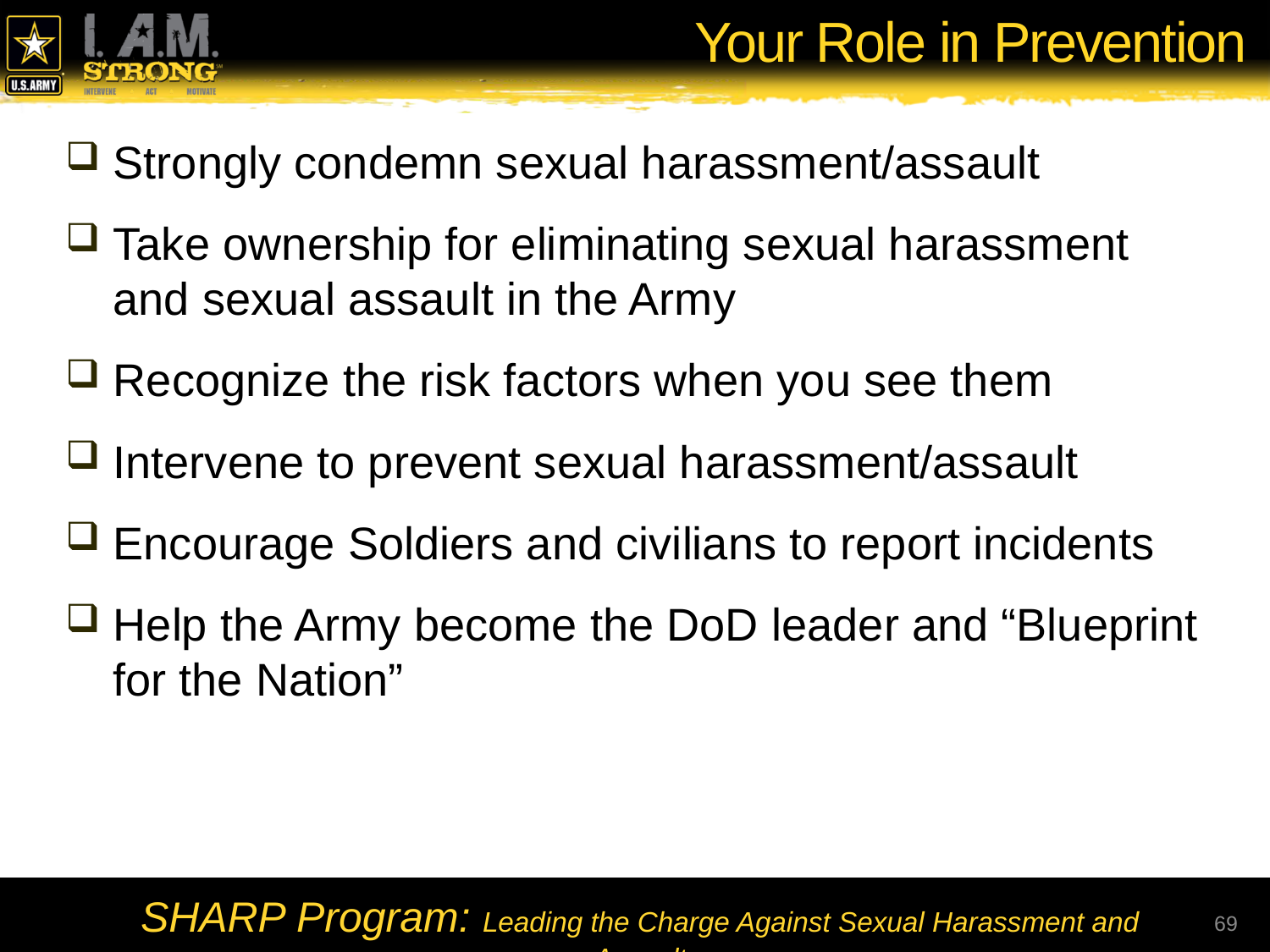

# Your Role in Prevention
Strongly condemn sexual harassment/assault
Take ownership for eliminating sexual harassment and sexual assault in the Army
Recognize the risk factors when you see them
Intervene to prevent sexual harassment/assault
Encourage Soldiers and civilians to report incidents
Help the Army become the DoD leader and “Blueprint for the Nation”